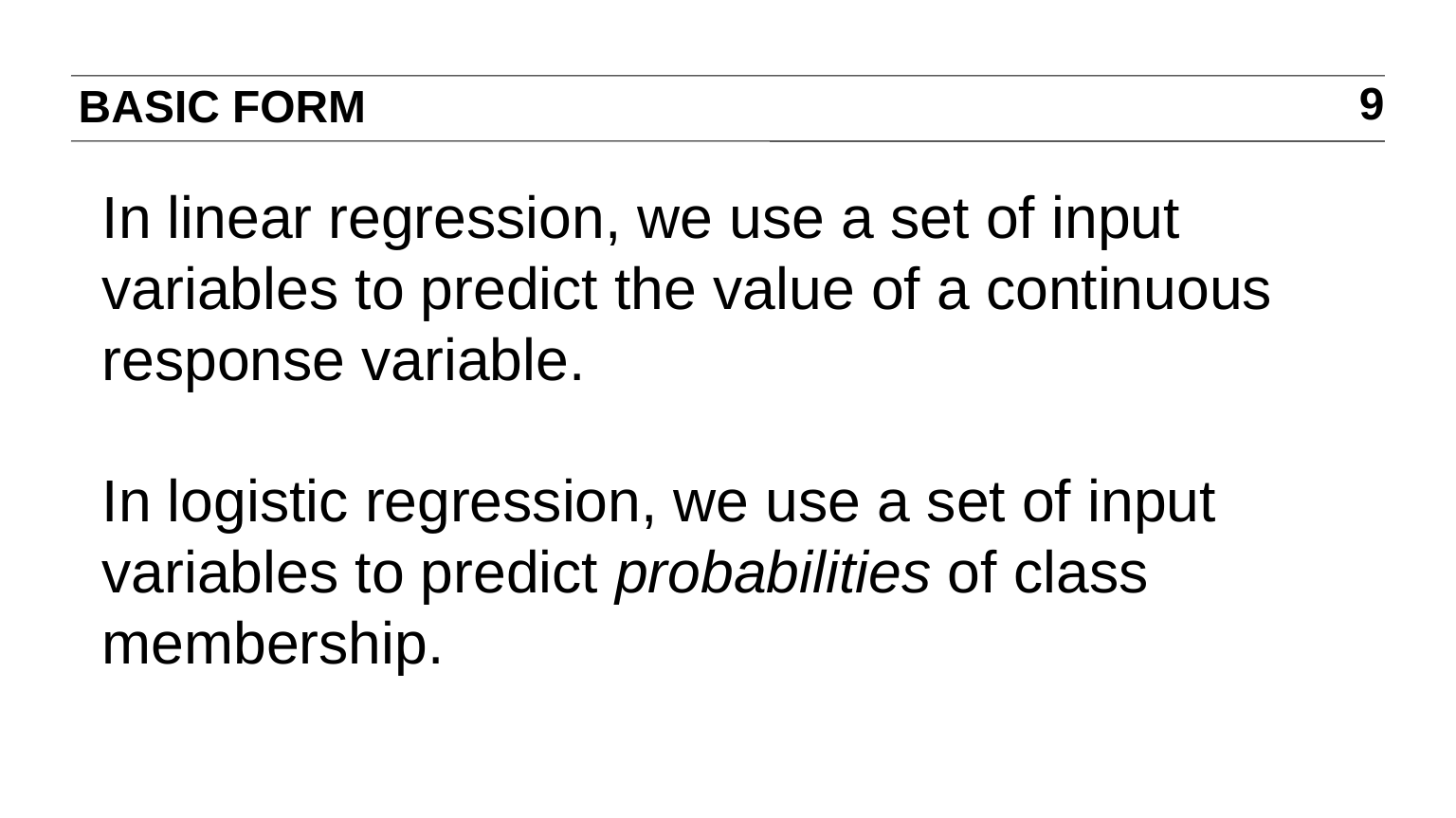

BASIC FORM
9
In linear regression, we use a set of input variables to predict the value of a continuous response variable.

In logistic regression, we use a set of input variables to predict probabilities of class membership.